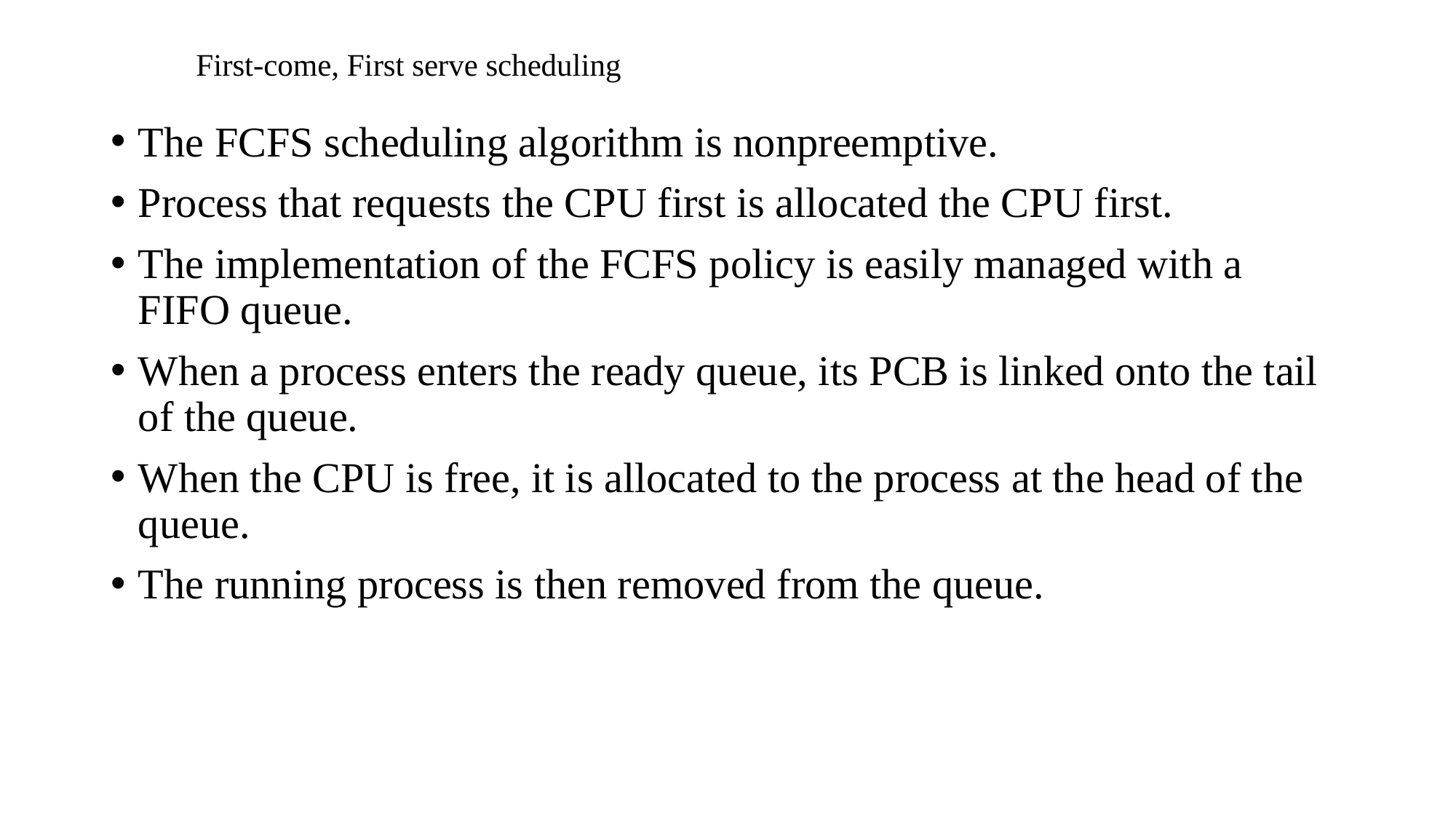

# First-come, First serve scheduling
The FCFS scheduling algorithm is nonpreemptive.
Process that requests the CPU first is allocated the CPU first.
The implementation of the FCFS policy is easily managed with a FIFO queue.
When a process enters the ready queue, its PCB is linked onto the tail of the queue.
When the CPU is free, it is allocated to the process at the head of the queue.
The running process is then removed from the queue.